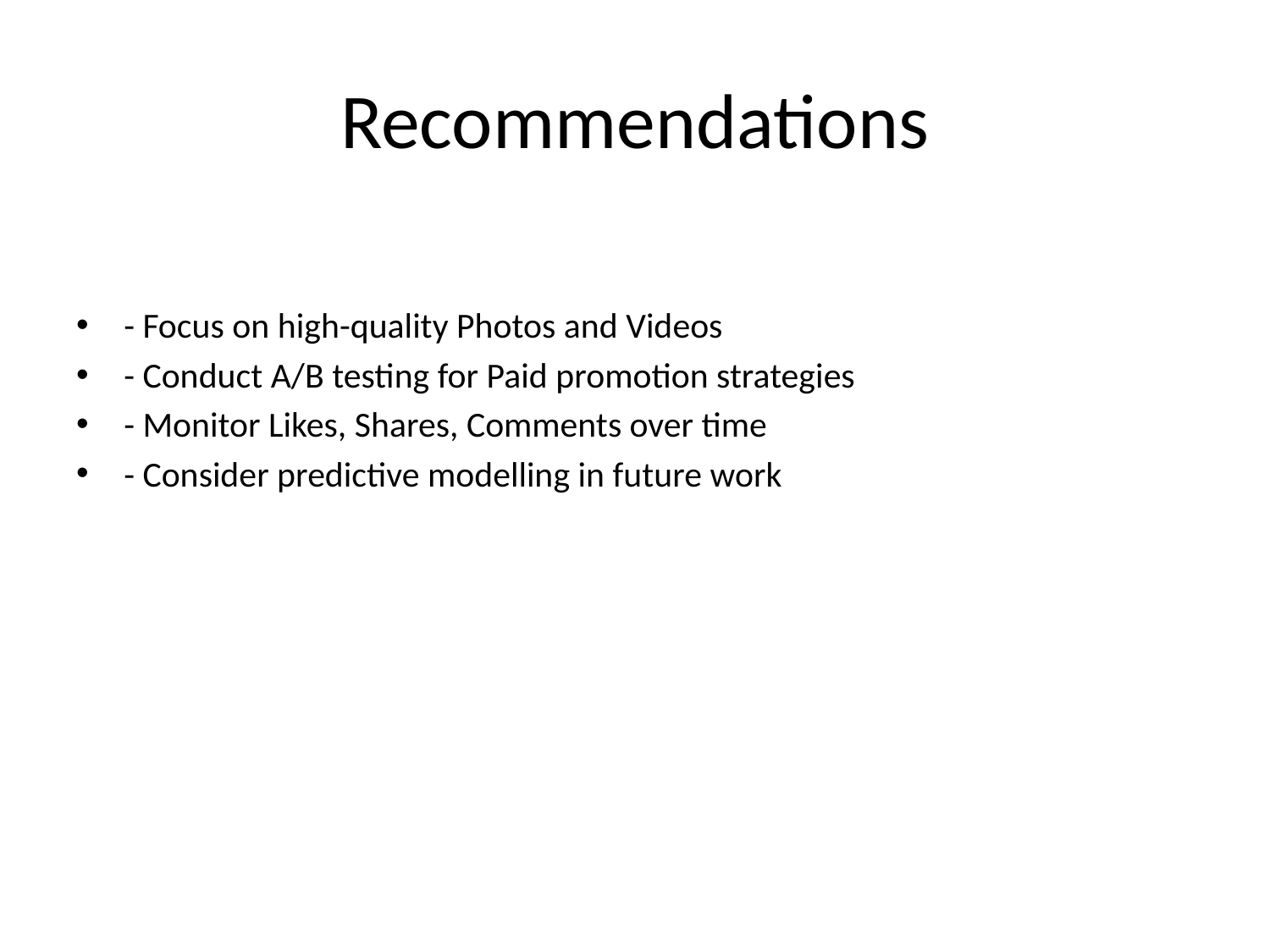

# Recommendations

- Focus on high-quality Photos and Videos
- Conduct A/B testing for Paid promotion strategies
- Monitor Likes, Shares, Comments over time
- Consider predictive modelling in future work